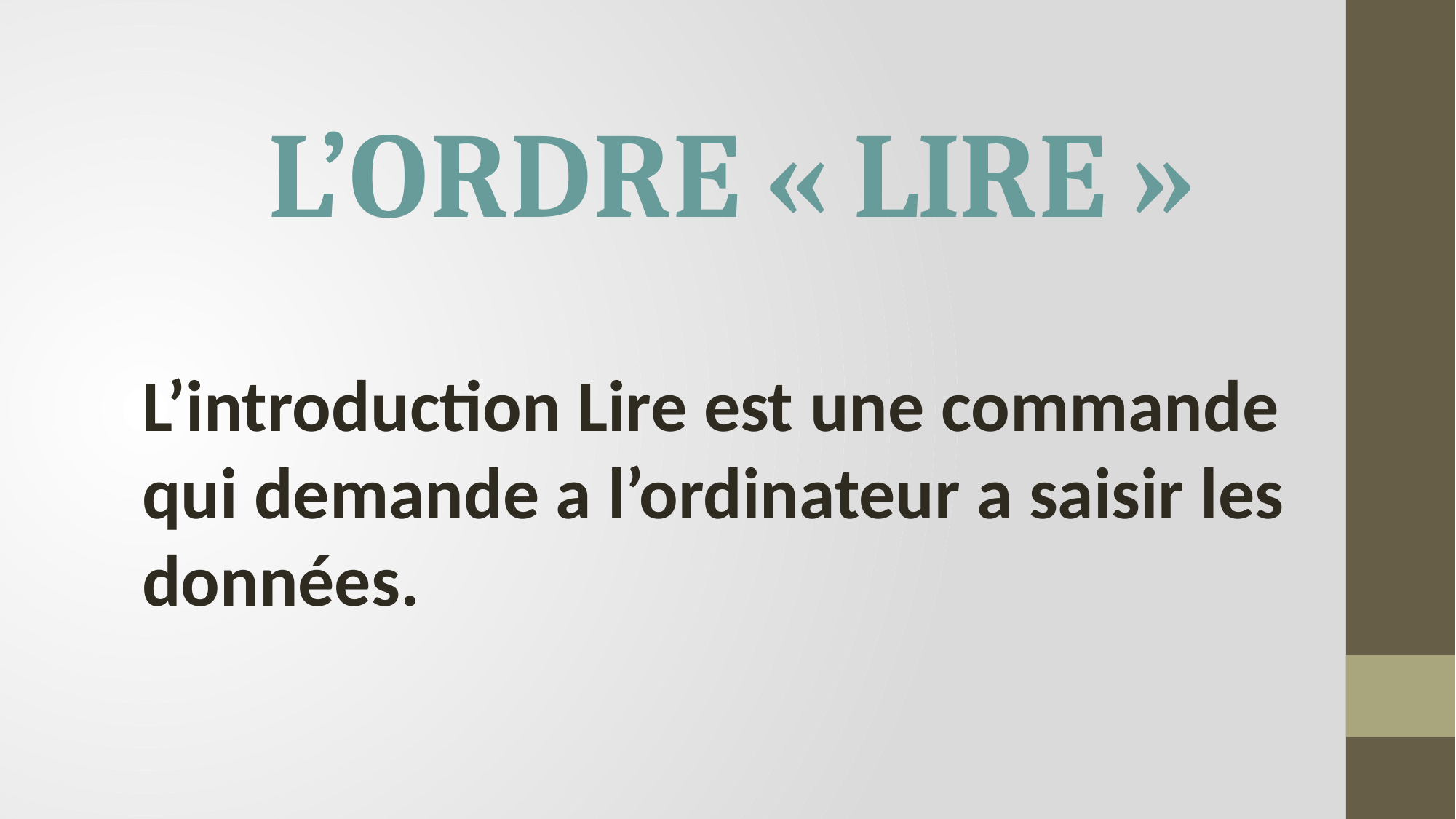

# L’ordre « Lire »
L’introduction Lire est une commande qui demande a l’ordinateur a saisir les données.